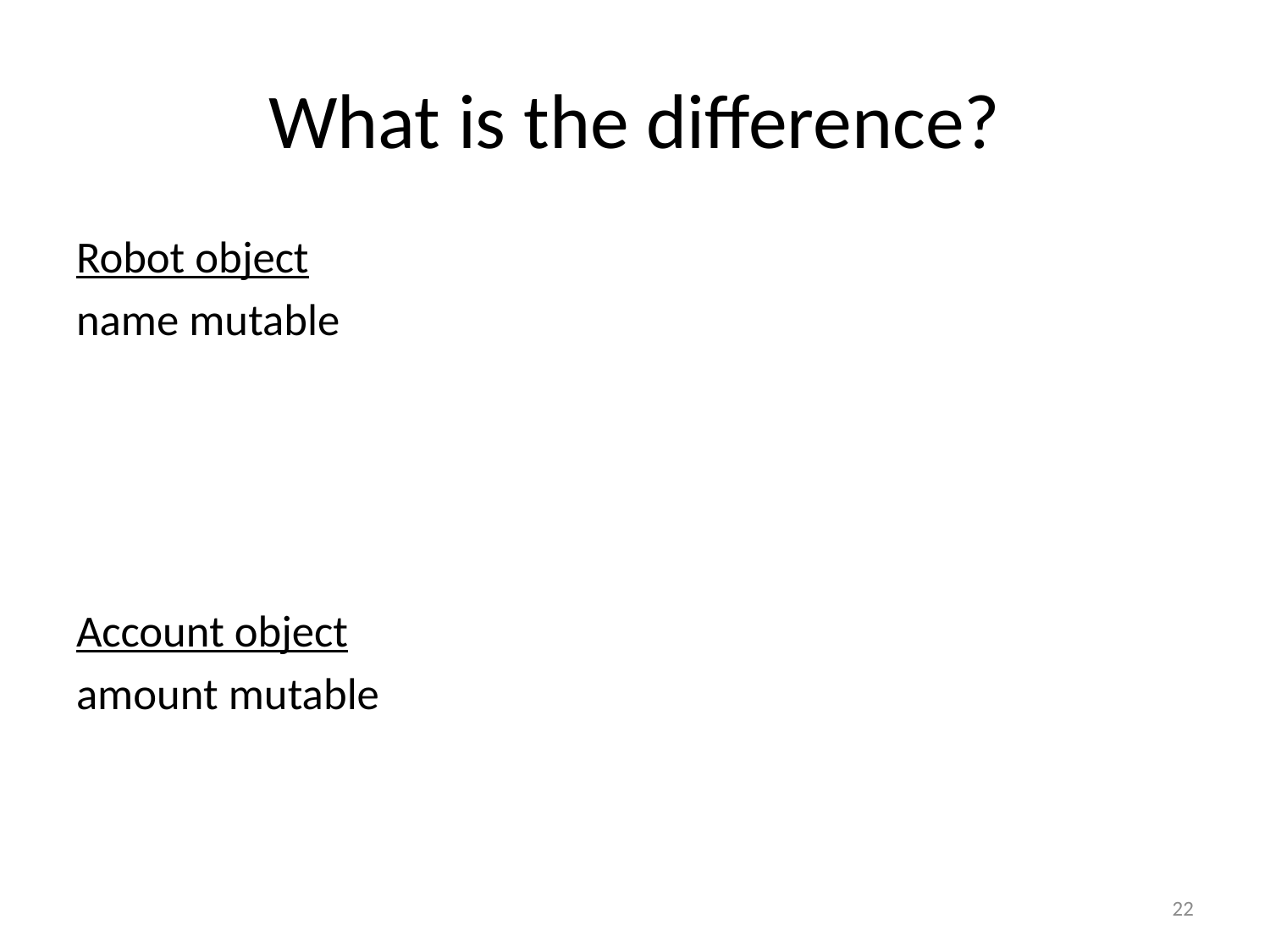

# What is the difference?
Robot object
name mutable
Cannot change name in object instance
bob.Name <- “Robert”  (direct assignment)

Account object
amount mutable
Can change amount in object instance
homer.Withdraw 50 (assignment via class method)

22